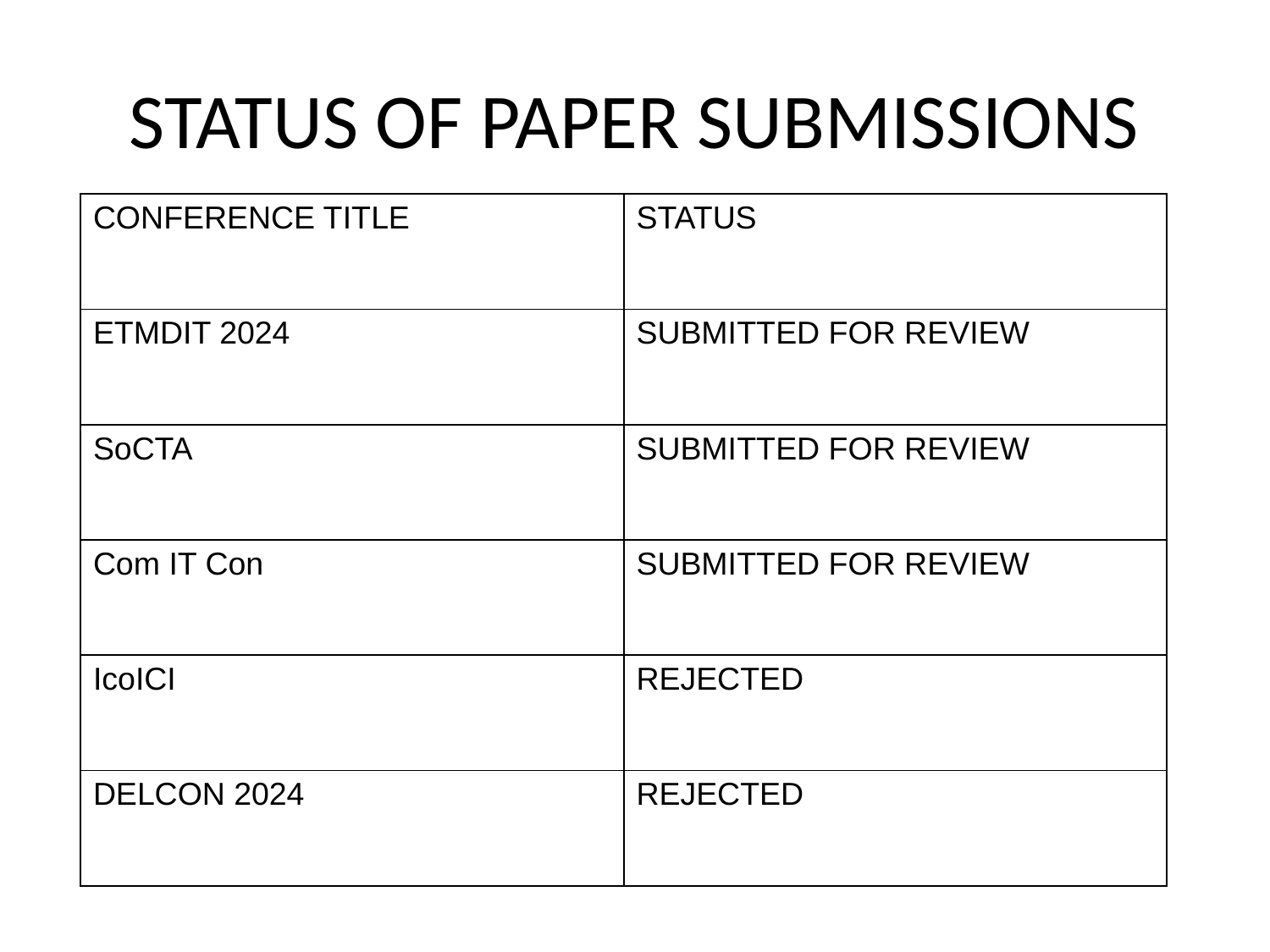

# STATUS OF PAPER SUBMISSIONS
| CONFERENCE TITLE | STATUS |
| --- | --- |
| ETMDIT 2024 | SUBMITTED FOR REVIEW |
| SoCTA | SUBMITTED FOR REVIEW |
| Com IT Con | SUBMITTED FOR REVIEW |
| IcoICI | REJECTED |
| DELCON 2024 | REJECTED |